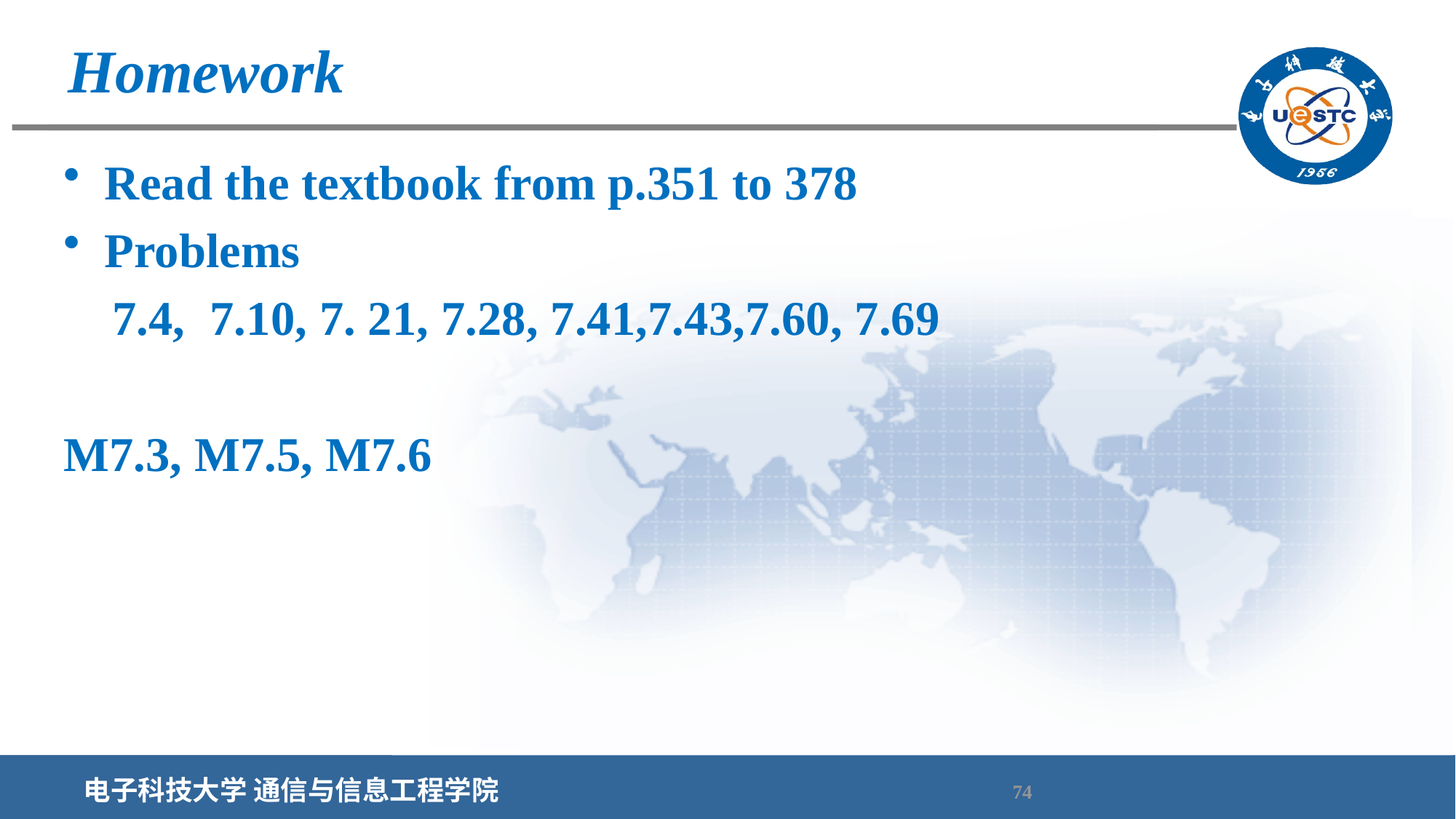

# Homework
Read the textbook from p.351 to 378
Problems
    7.4,  7.10, 7. 21, 7.28, 7.41,7.43,7.60, 7.69

M7.3, M7.5, M7.6